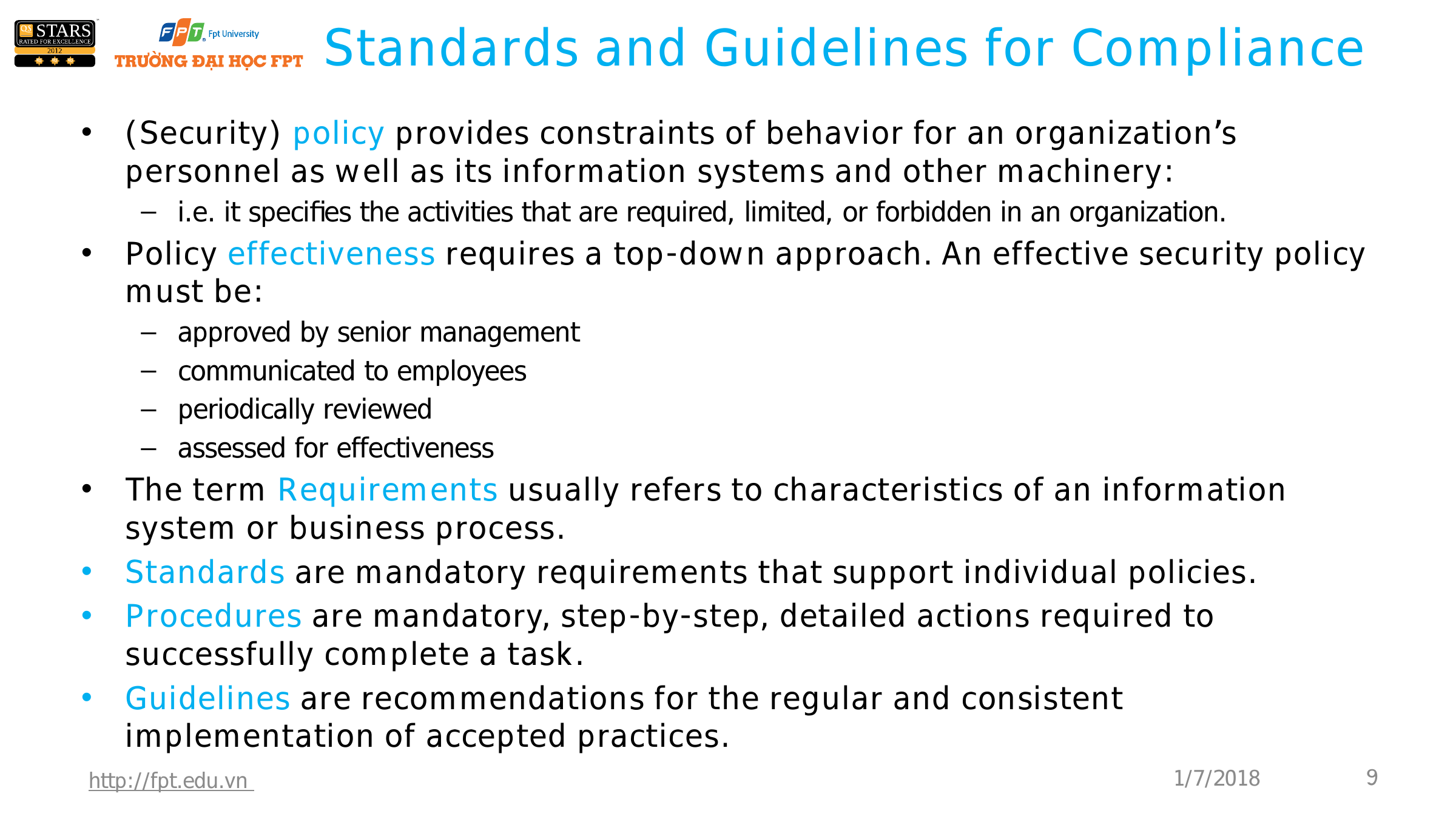

# Standards and Guidelines for Compliance
(Security) policy provides constraints of behavior for an organization’s personnel as well as its information systems and other machinery:
i.e. it specifies the activities that are required, limited, or forbidden in an organization.
Policy effectiveness requires a top-down approach. An effective security policy must be:
approved by senior management
communicated to employees
periodically reviewed
assessed for effectiveness
The term Requirements usually refers to characteristics of an information system or business process.
Standards are mandatory requirements that support individual policies.
Procedures are mandatory, step-by-step, detailed actions required to successfully complete a task.
Guidelines are recommendations for the regular and consistent implementation of accepted practices.

http://fpt.edu.vn
1/7/2018
9